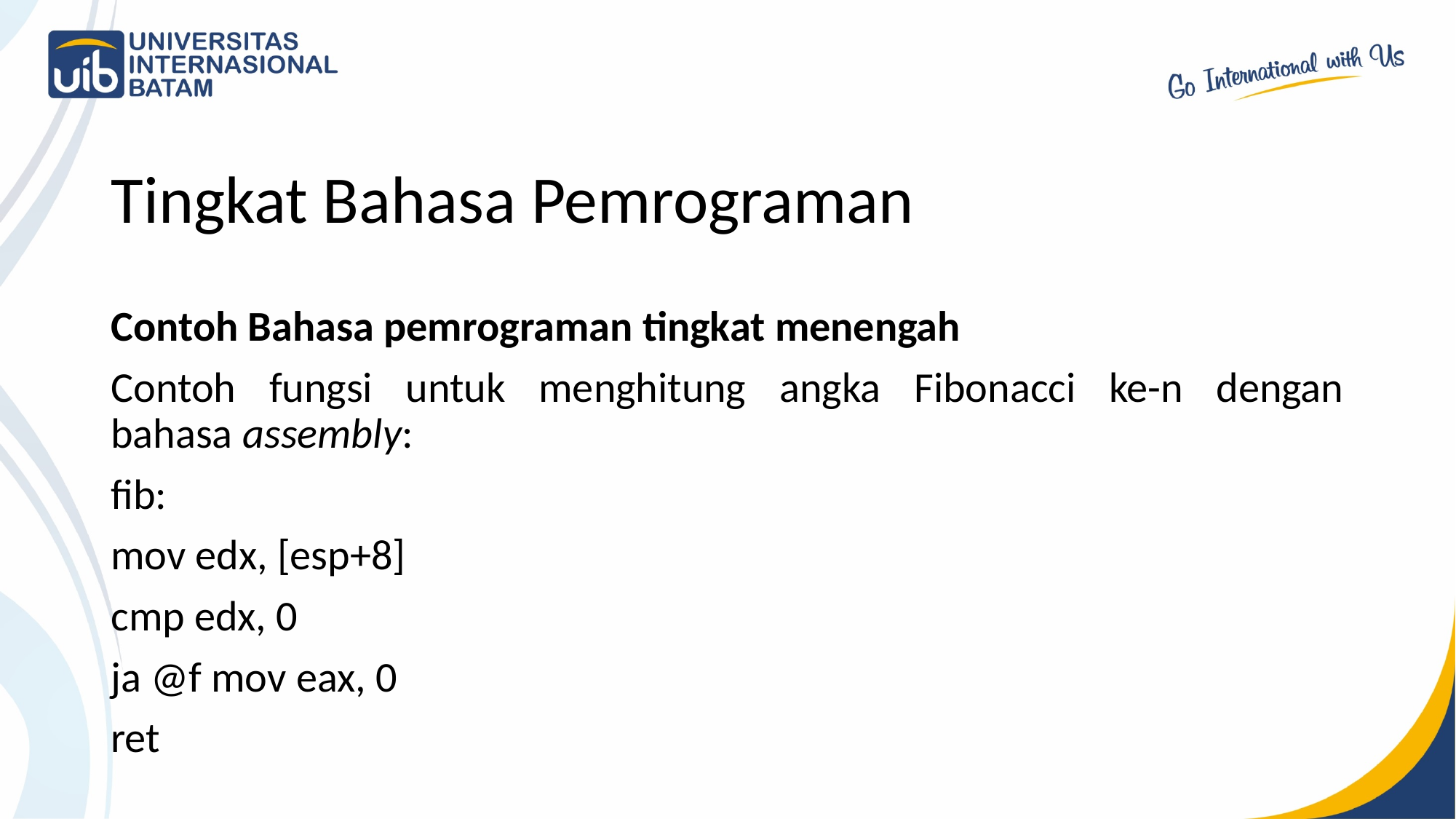

# Tingkat Bahasa Pemrograman
Contoh Bahasa pemrograman tingkat menengah
Contoh fungsi untuk menghitung angka Fibonacci ke-n dengan bahasa assembly:
fib:
mov edx, [esp+8]
cmp edx, 0
ja @f mov eax, 0
ret